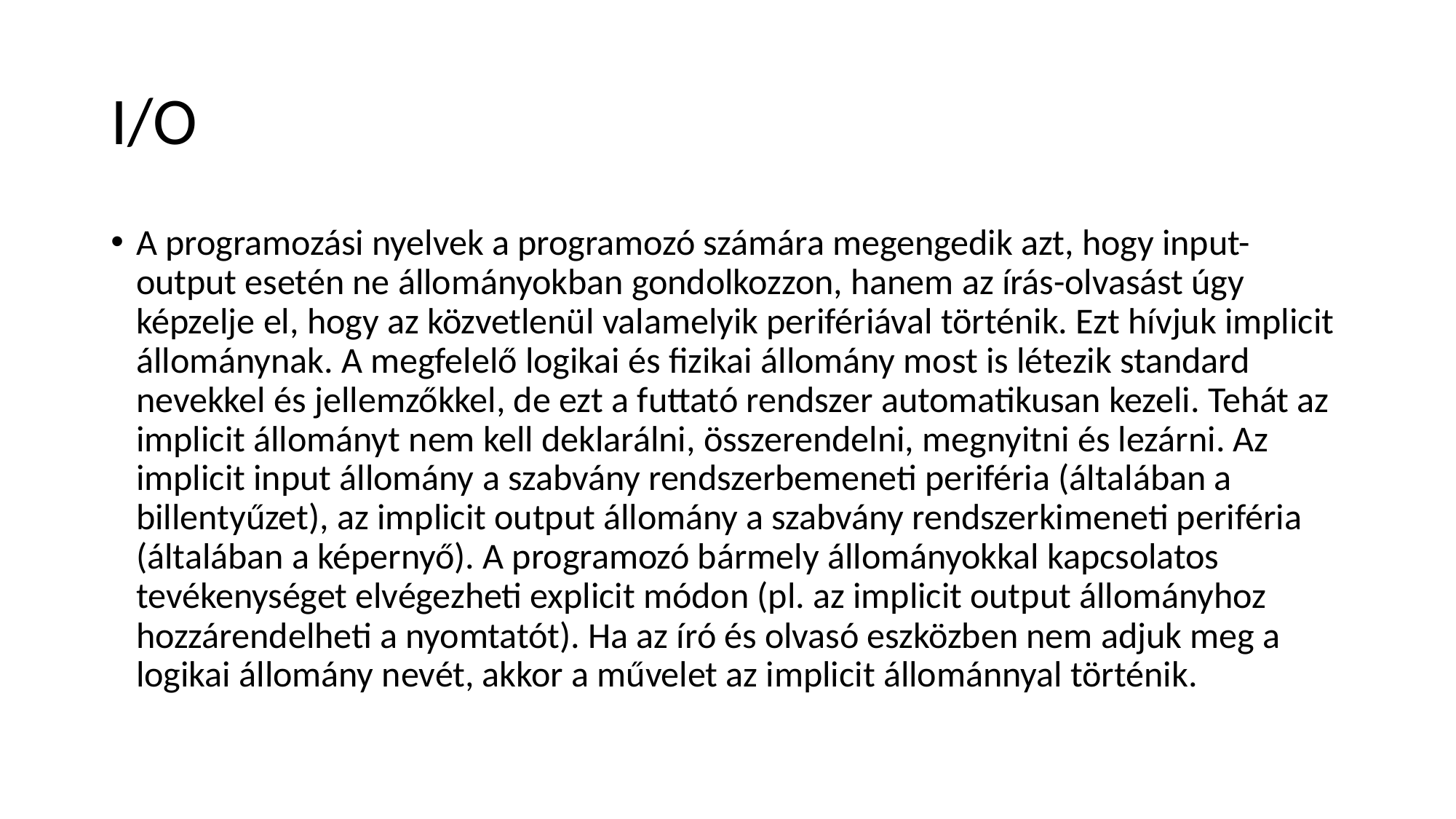

# I/O
A programozási nyelvek a programozó számára megengedik azt, hogy input-output esetén ne állományokban gondolkozzon, hanem az írás-olvasást úgy képzelje el, hogy az közvetlenül valamelyik perifériával történik. Ezt hívjuk implicit állománynak. A megfelelő logikai és fizikai állomány most is létezik standard nevekkel és jellemzőkkel, de ezt a futtató rendszer automatikusan kezeli. Tehát az implicit állományt nem kell deklarálni, összerendelni, megnyitni és lezárni. Az implicit input állomány a szabvány rendszerbemeneti periféria (általában a billentyűzet), az implicit output állomány a szabvány rendszerkimeneti periféria (általában a képernyő). A programozó bármely állományokkal kapcsolatos tevékenységet elvégezheti explicit módon (pl. az implicit output állományhoz hozzárendelheti a nyomtatót). Ha az író és olvasó eszközben nem adjuk meg a logikai állomány nevét, akkor a művelet az implicit állománnyal történik.